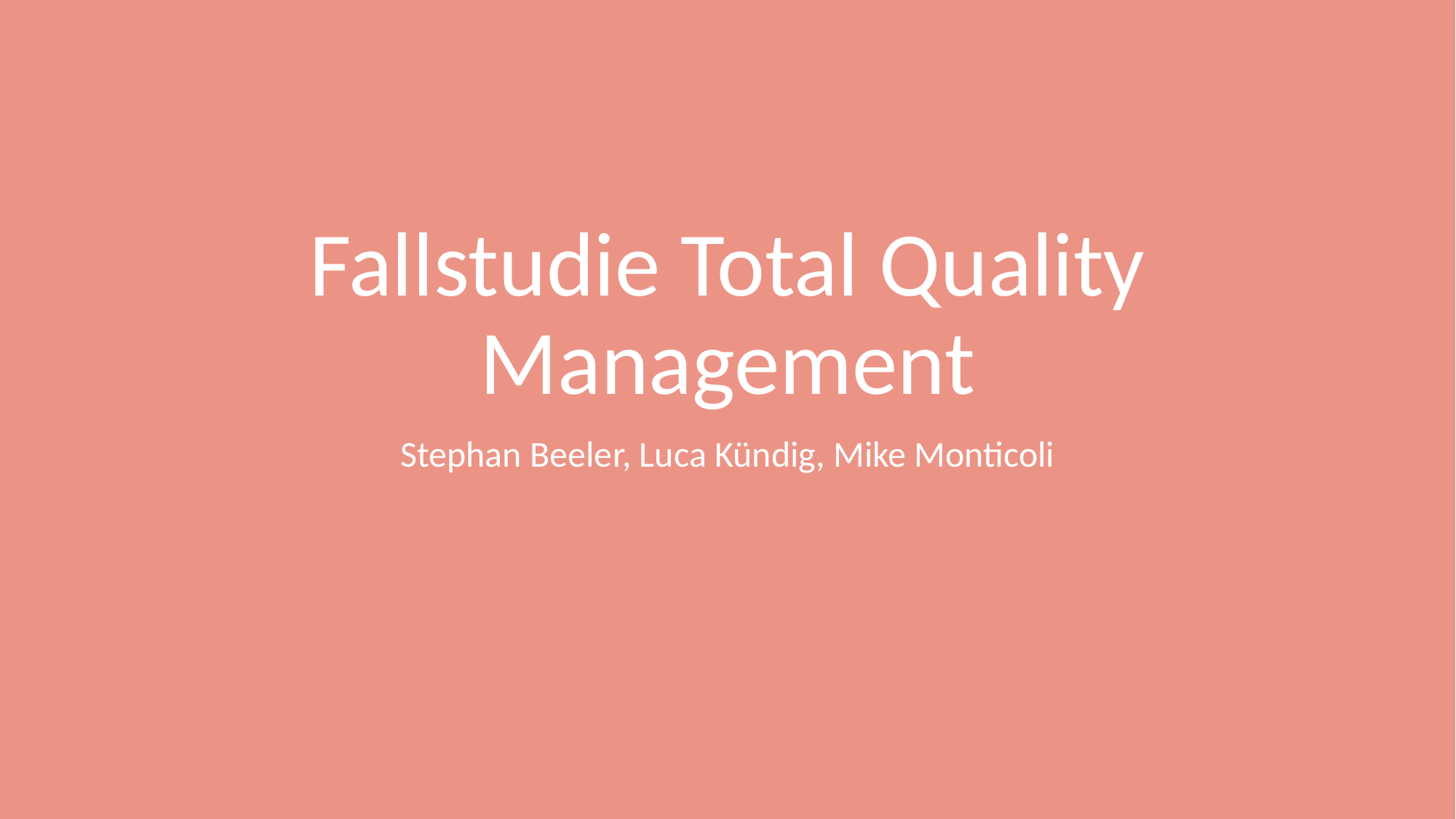

# Fallstudie Total Quality Management
Stephan Beeler, Luca Kündig, Mike Monticoli